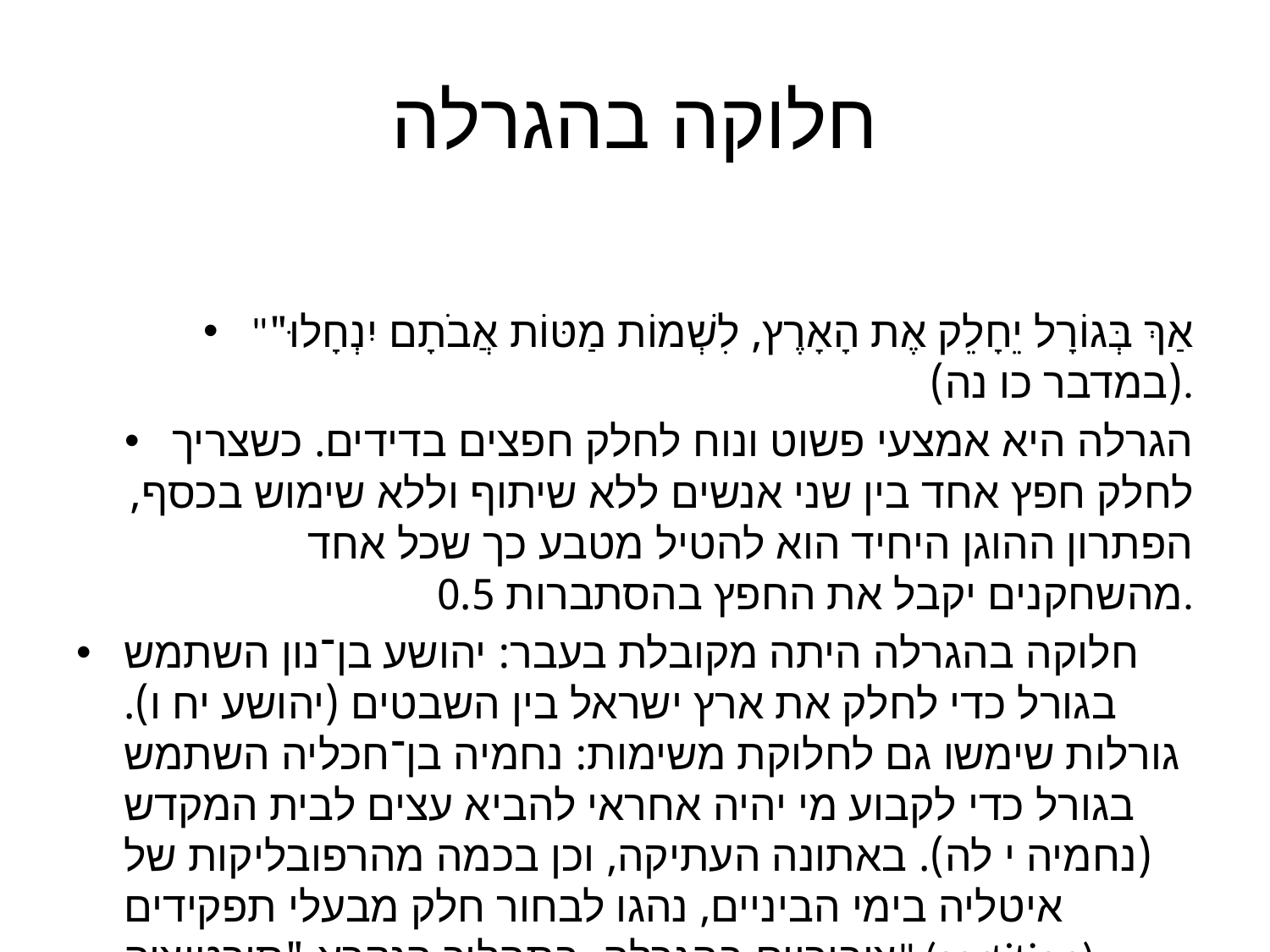

# חלוקה בהגרלה

"אַךְ בְּגוֹרָל יֵחָלֵק אֶת הָאָרֶץ, לִשְׁמוֹת מַטּוֹת אֲבֹתָם יִנְחָלוּ" (במדבר כו נה).
הגרלה היא אמצעי פשוט ונוח לחלק חפצים בדידים. כשצריך לחלק חפץ אחד בין שני אנשים ללא שיתוף וללא שימוש בכסף, הפתרון ההוגן היחיד הוא להטיל מטבע כך שכל אחד מהשחקנים יקבל את החפץ בהסתברות 0.5.
חלוקה בהגרלה היתה מקובלת בעבר: יהושע בן־נון השתמש בגורל כדי לחלק את ארץ ישראל בין השבטים (יהושע יח ו). גורלות שימשו גם לחלוקת משימות: נחמיה בן־חכליה השתמש בגורל כדי לקבוע מי יהיה אחראי להביא עצים לבית המקדש (נחמיה י לה). באתונה העתיקה, וכן בכמה מהרפובליקות של איטליה בימי הביניים, נהגו לבחור חלק מבעלי תפקידים ציבוריים בהגרלה, בתהליך הנקרא "סורטיציה" (sortition).
גם בימינו משתמשים בגורל כדי לחלק נכסים ציבוריים. כשייסדו את השכונה "אחוזת בית", השכונה הראשונה בתל־אביב, חילקו את המגרשים בהגרלה בין המייסדים. כיום, בתוכנית "מחיר למשתכן", מדינת ישראל מאפשרת לזכאים לקבל דירות במחיר שאמור להיות נמוך ממחיר השוק. כיוון שהביקוש לדירות אלה גדול מההיצע, מתבצעת הגרלה בין המבקשים. בצה"ל מקובל להשתמש בהגרלה כדי להחליט מי יישאר לשמור על הבסיס כששאר החיילים יוצאים לחופשה. בתחרויות ספורט שונות מטילים גורלות כדי לקבוע את סדר ההתמודדויות בין המתחרים. בחלק מהמדינות, שבהן נהוג לשתף חבר־מושבעים במשפט, המושבעים נבחרים בהגרלה.
הגרלות משמשות לא רק כדי להשיג חלוקה הוגנת, אלא גם כדי לפתור בעיות אלגוריתמיות אחרות בצורה יעילה יותר ממה שאפשר להשיג באלגוריתמים ללא הגרלות. אחד האלגוריתמים המוכרים והיעילים ביותר לסידור רשימות – אלגוריתם סידור מהיר (quicksort) – משתמש בהגרלות.
המשימה הראשונה שלנו בפרק זה תהיה להתאים את מושגי ההוגנות והיעילות, שלמדנו בשיעורים הקודמים, למצב של חלוקה באקראי: מהי הגרלה הוגנת? ומהי הגרלה יעילה?